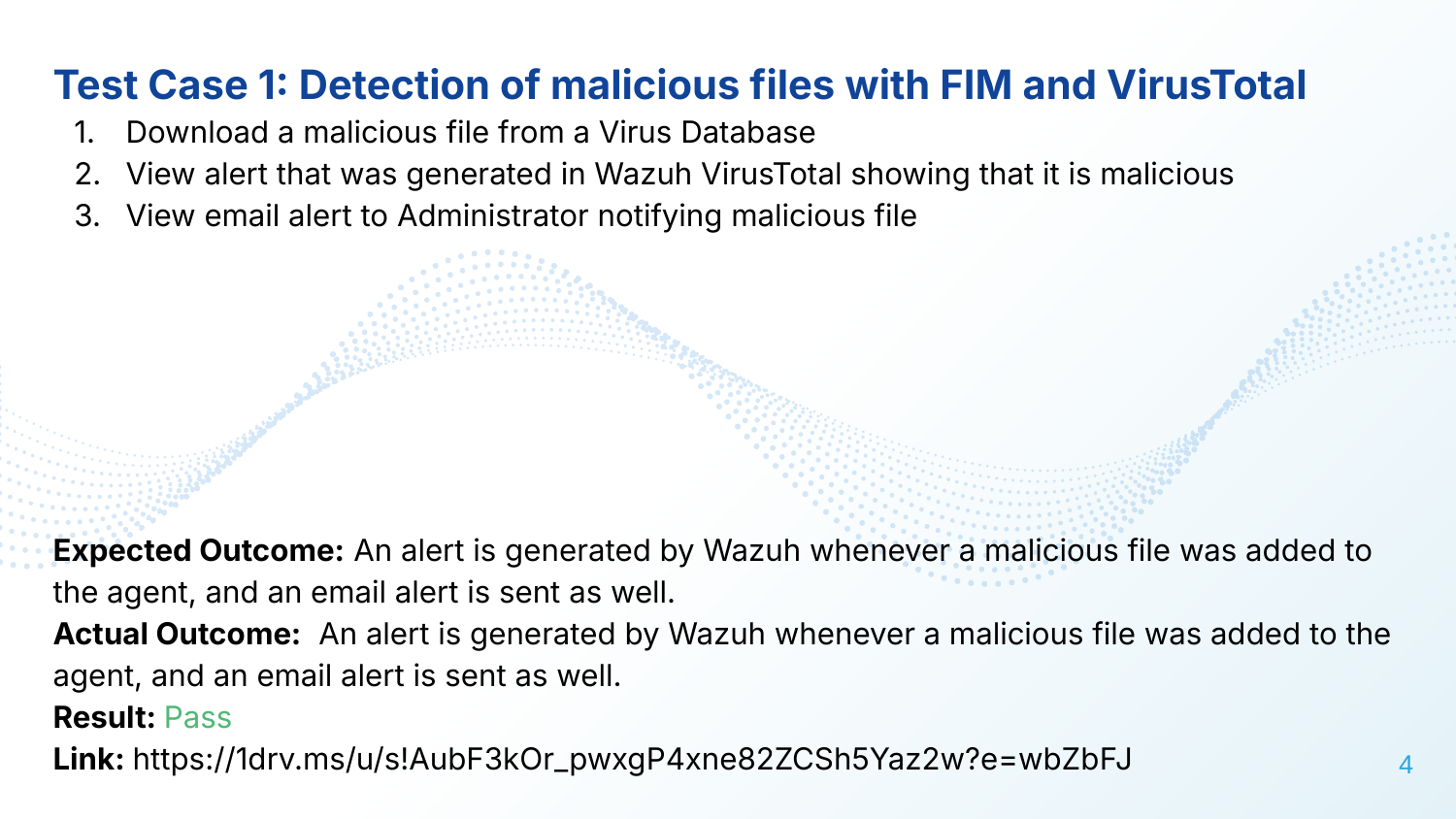

Test Case 1: Detection of malicious files with FIM and VirusTotal
Download a malicious file from a Virus Database
View alert that was generated in Wazuh VirusTotal showing that it is malicious
View email alert to Administrator notifying malicious file

Expected Outcome: An alert is generated by Wazuh whenever a malicious file was added to the agent, and an email alert is sent as well.
Actual Outcome:  An alert is generated by Wazuh whenever a malicious file was added to the agent, and an email alert is sent as well.
Result: Pass
Link: https://1drv.ms/u/s!AubF3kOr_pwxgP4xne82ZCSh5Yaz2w?e=wbZbFJ
4